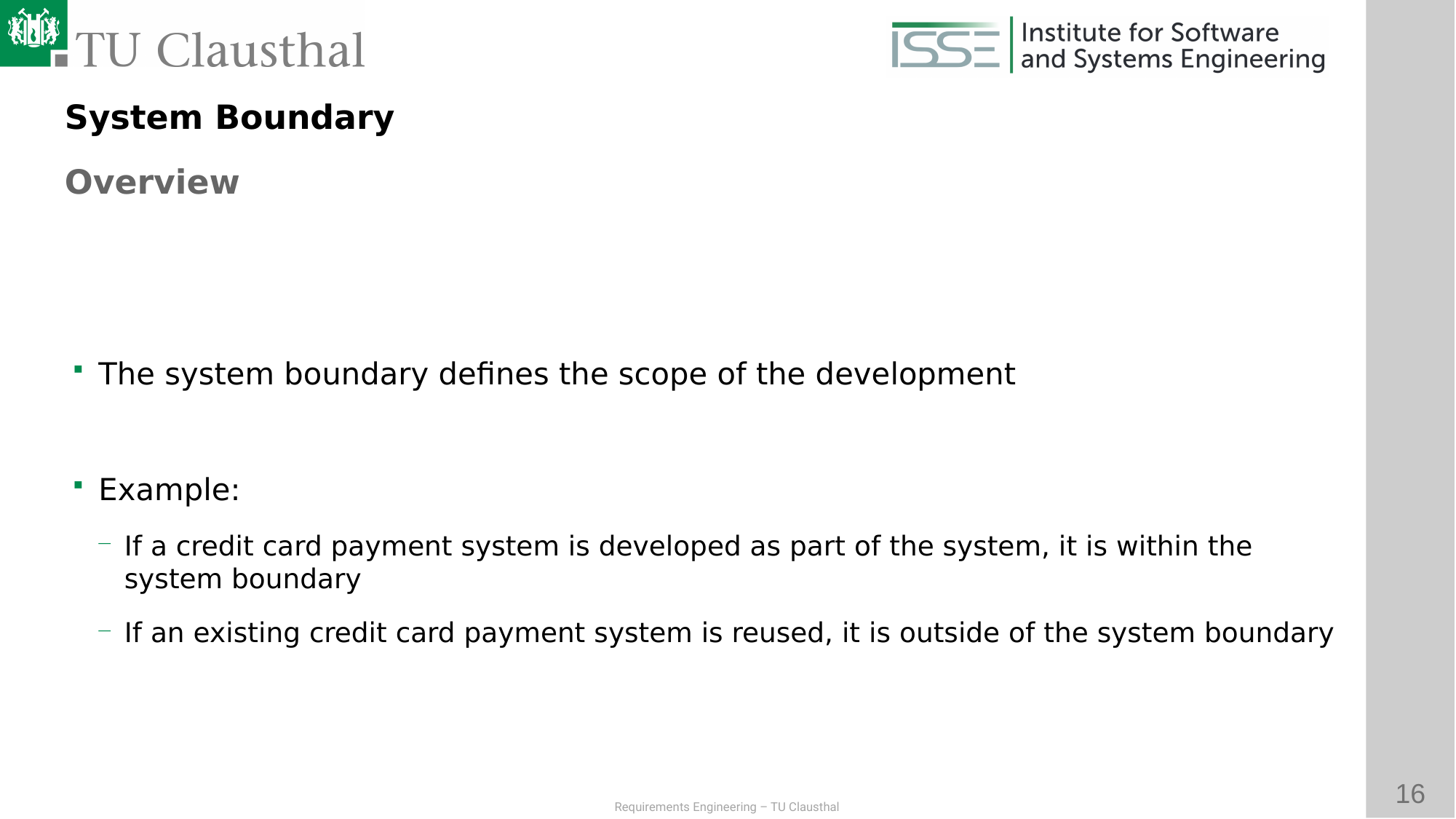

System Boundary
Overview

# The system boundary defines the scope of the development

Example:
If a credit card payment system is developed as part of the system, it is within the system boundary
If an existing credit card payment system is reused, it is outside of the system boundary